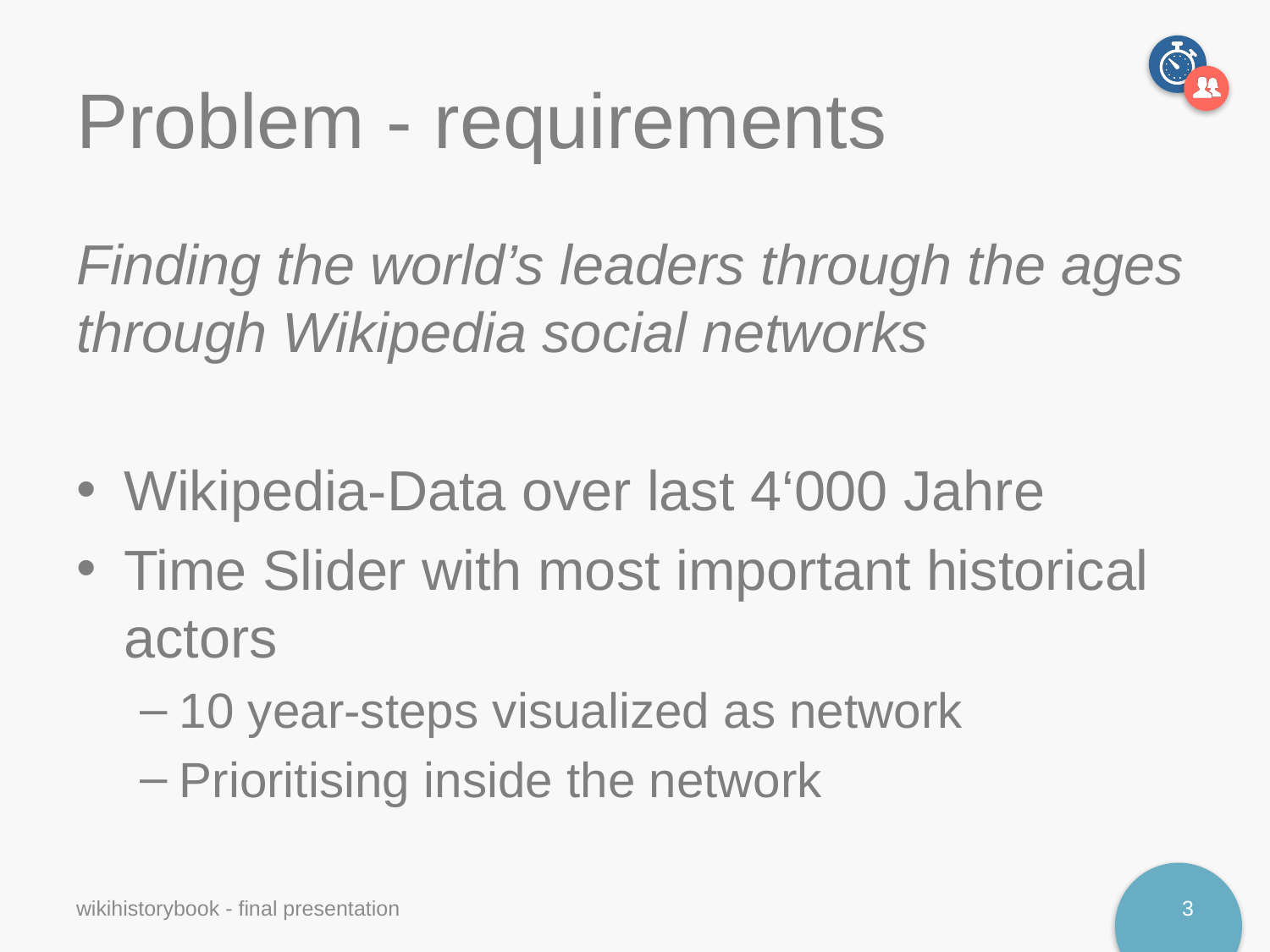

# Problem - requirements
Finding the world’s leaders through the ages through Wikipedia social networks

Wikipedia-Data over last 4‘000 Jahre
Time Slider with most important historical actors
10 year-steps visualized as network
Prioritising inside the network
wikihistorybook - final presentation
3